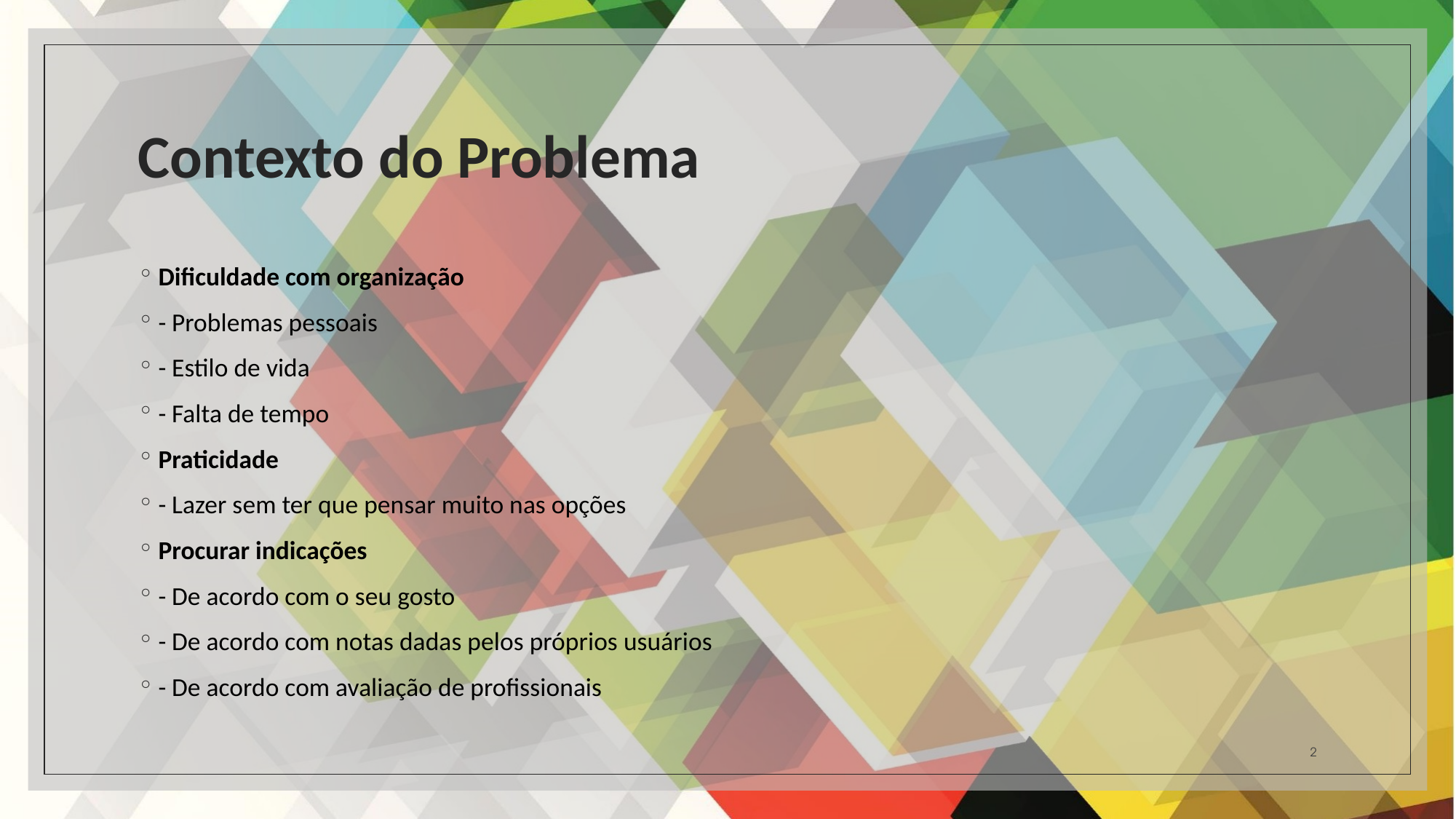

# Contexto do Problema
Dificuldade com organização
- Problemas pessoais
- Estilo de vida
- Falta de tempo
Praticidade
- Lazer sem ter que pensar muito nas opções
Procurar indicações
- De acordo com o seu gosto
- De acordo com notas dadas pelos próprios usuários
- De acordo com avaliação de profissionais

2